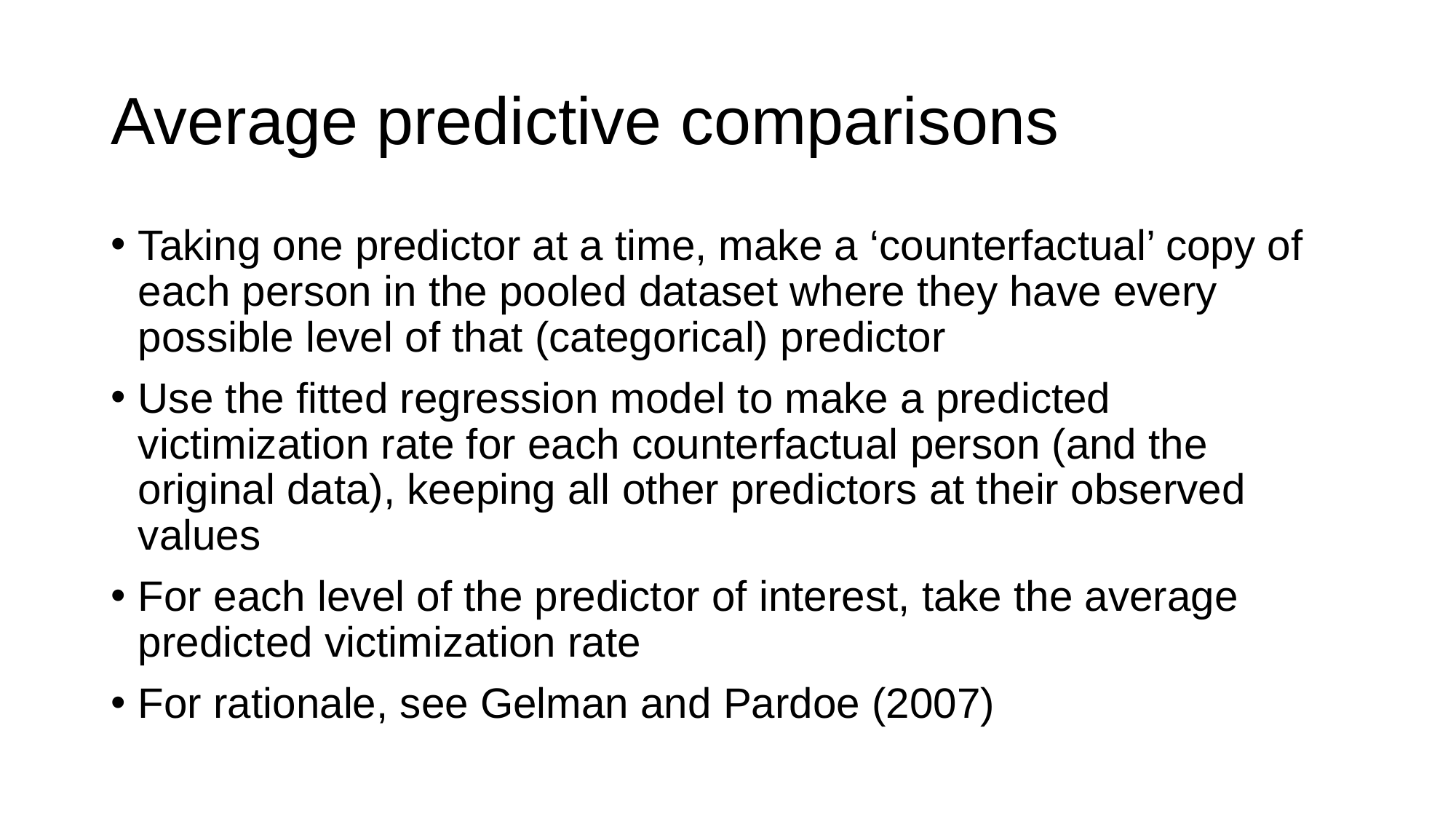

# Average predictive comparisons
Taking one predictor at a time, make a ‘counterfactual’ copy of each person in the pooled dataset where they have every possible level of that (categorical) predictor
Use the fitted regression model to make a predicted victimization rate for each counterfactual person (and the original data), keeping all other predictors at their observed values
For each level of the predictor of interest, take the average predicted victimization rate
For rationale, see Gelman and Pardoe (2007)